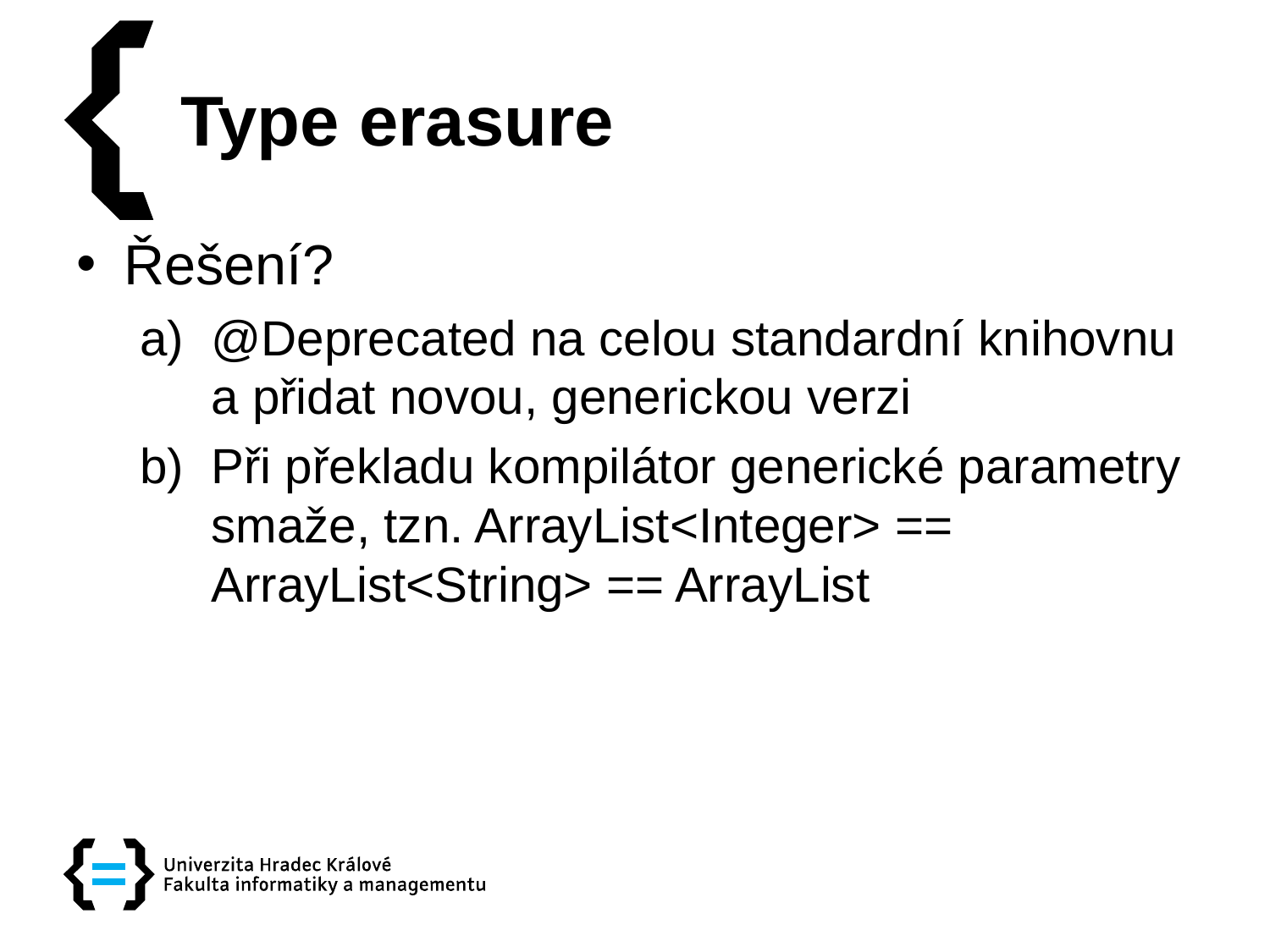

# Type erasure
Řešení?
@Deprecated na celou standardní knihovnu a přidat novou, generickou verzi
Při překladu kompilátor generické parametry smaže, tzn. ArrayList<Integer> == ArrayList<String> == ArrayList